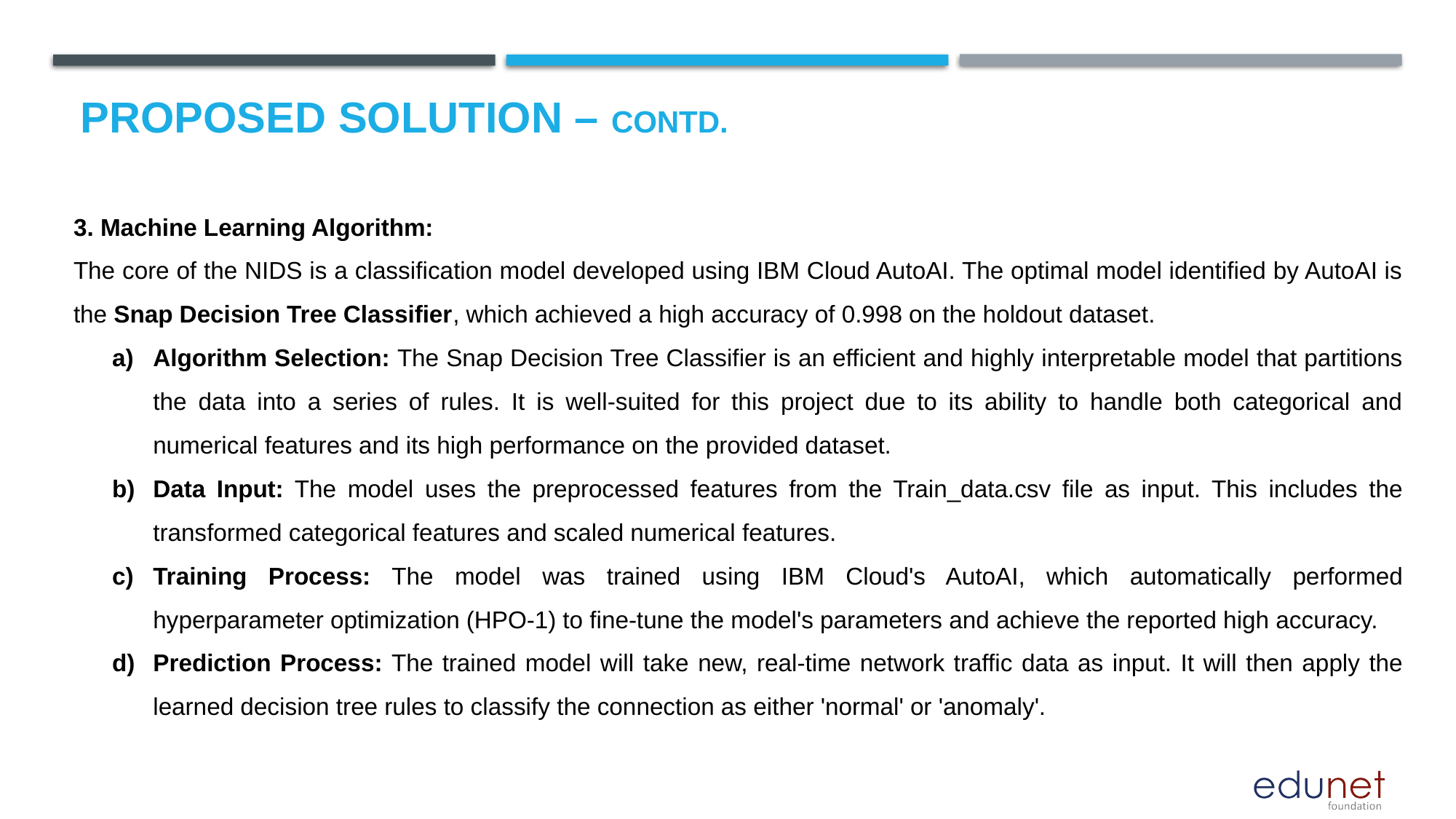

# Proposed Solution – Contd.
3. Machine Learning Algorithm:
The core of the NIDS is a classification model developed using IBM Cloud AutoAI. The optimal model identified by AutoAI is the Snap Decision Tree Classifier, which achieved a high accuracy of 0.998 on the holdout dataset.
Algorithm Selection: The Snap Decision Tree Classifier is an efficient and highly interpretable model that partitions the data into a series of rules. It is well-suited for this project due to its ability to handle both categorical and numerical features and its high performance on the provided dataset.
Data Input: The model uses the preprocessed features from the Train_data.csv file as input. This includes the transformed categorical features and scaled numerical features.
Training Process: The model was trained using IBM Cloud's AutoAI, which automatically performed hyperparameter optimization (HPO-1) to fine-tune the model's parameters and achieve the reported high accuracy.
Prediction Process: The trained model will take new, real-time network traffic data as input. It will then apply the learned decision tree rules to classify the connection as either 'normal' or 'anomaly'.